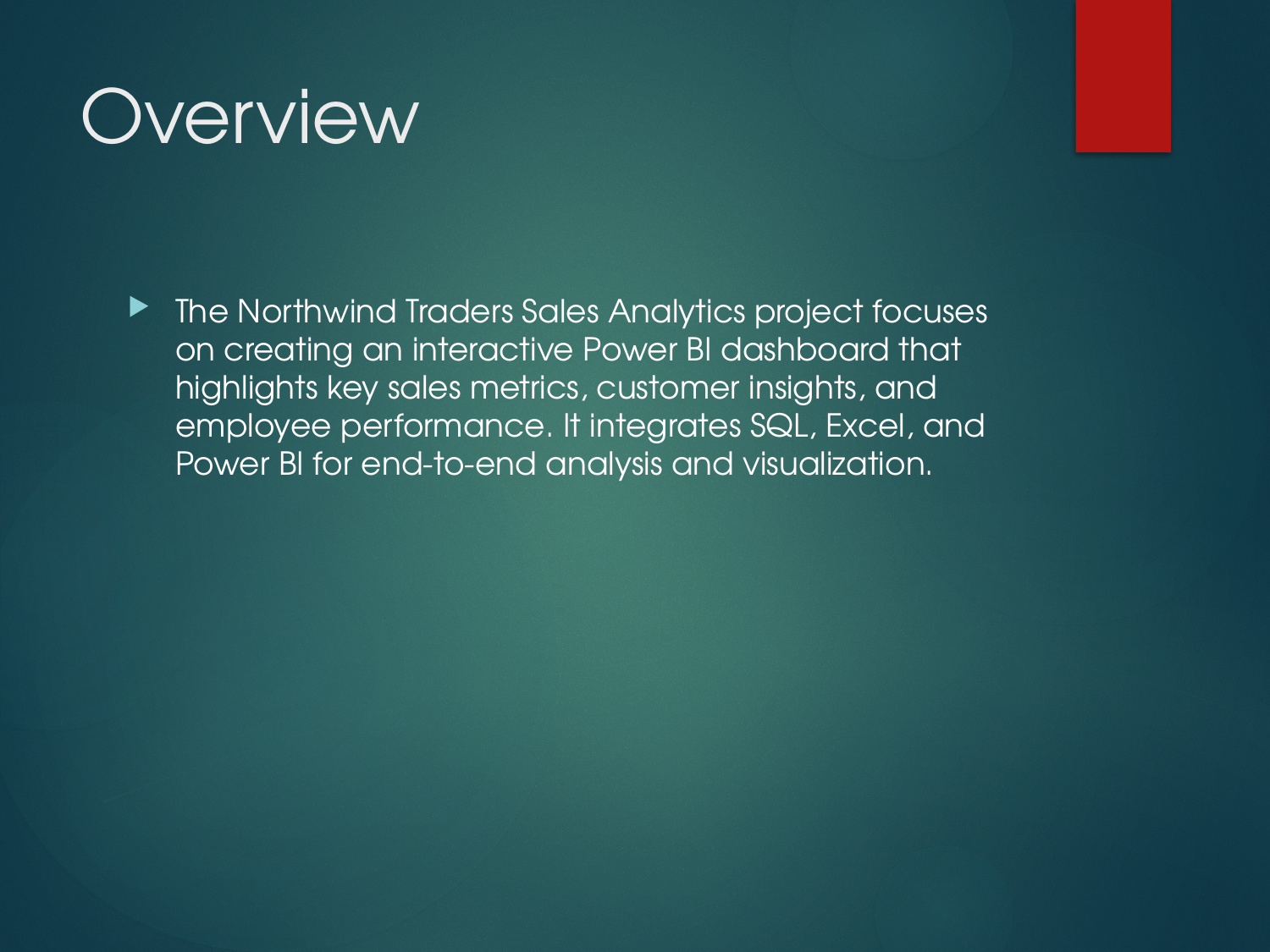

# Overview
The Northwind Traders Sales Analytics project focuses on creating an interactive Power BI dashboard that highlights key sales metrics, customer insights, and employee performance. It integrates SQL, Excel, and Power BI for end-to-end analysis and visualization.